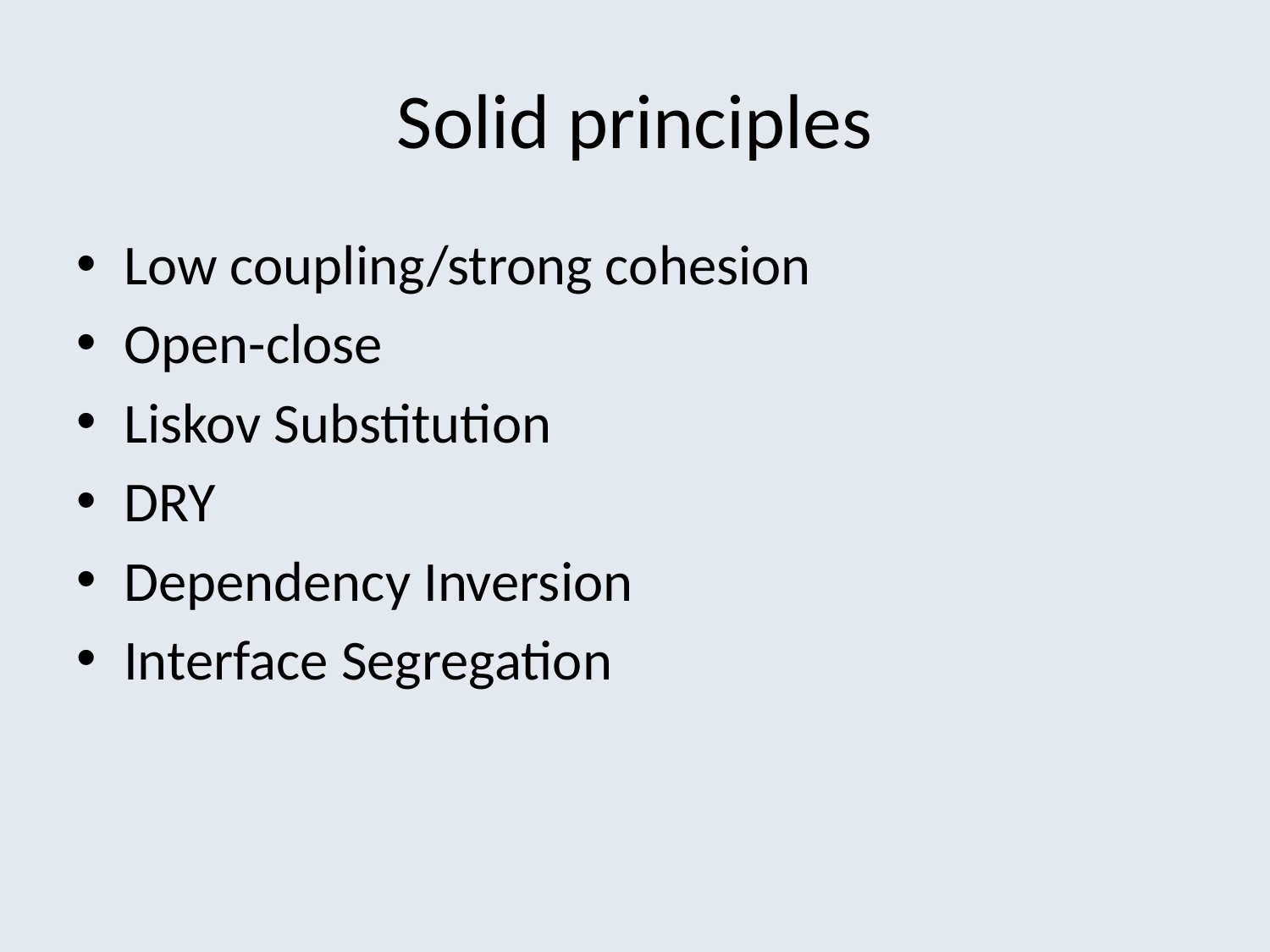

# Solid principles
Low coupling/strong cohesion
Open-close
Liskov Substitution
DRY
Dependency Inversion
Interface Segregation